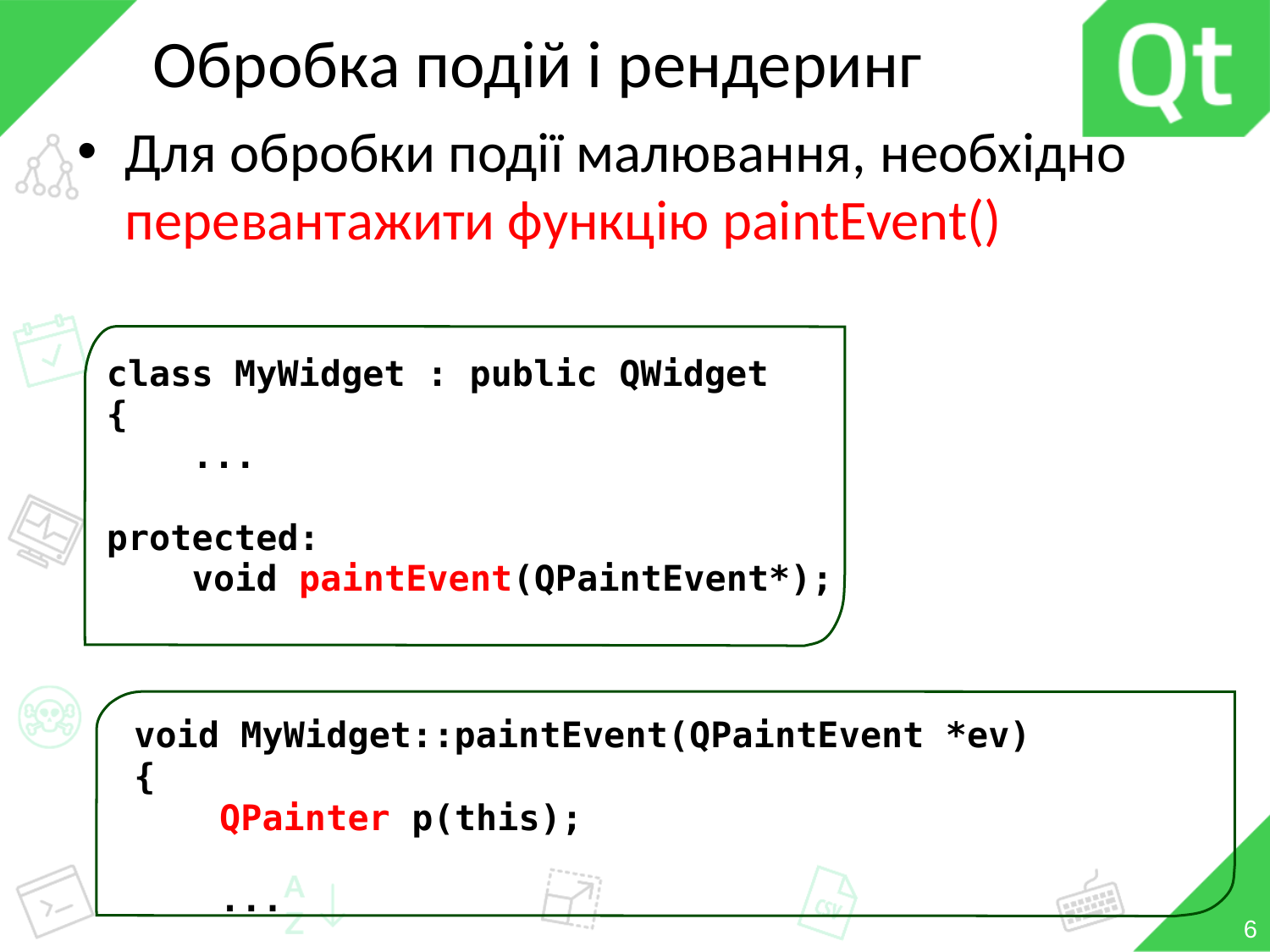

# Обробка подій і рендеринг
Для обробки події малювання, необхідно перевантажити функцію paintEvent()

class MyWidget : public QWidget
{
    ...

protected:
    void paintEvent(QPaintEvent*);

void MyWidget::paintEvent(QPaintEvent *ev)
{
    QPainter p(this);

    ...
6